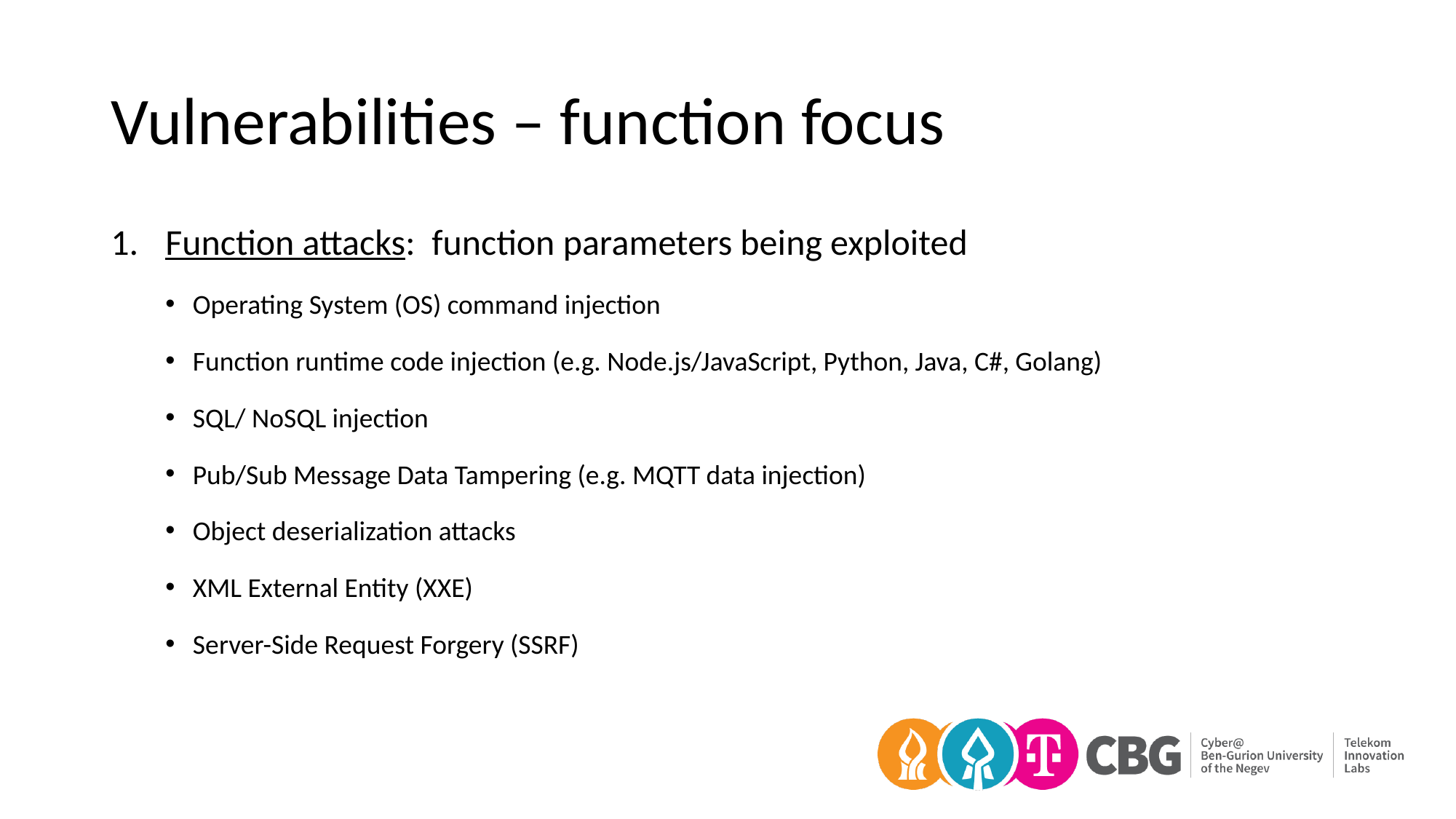

# Vulnerabilities – function focus
Function attacks:  function parameters being exploited
Operating System (OS) command injection
Function runtime code injection (e.g. Node.js/JavaScript, Python, Java, C#, Golang)
SQL/ NoSQL injection
Pub/Sub Message Data Tampering (e.g. MQTT data injection)
Object deserialization attacks
XML External Entity (XXE)
Server-Side Request Forgery (SSRF)